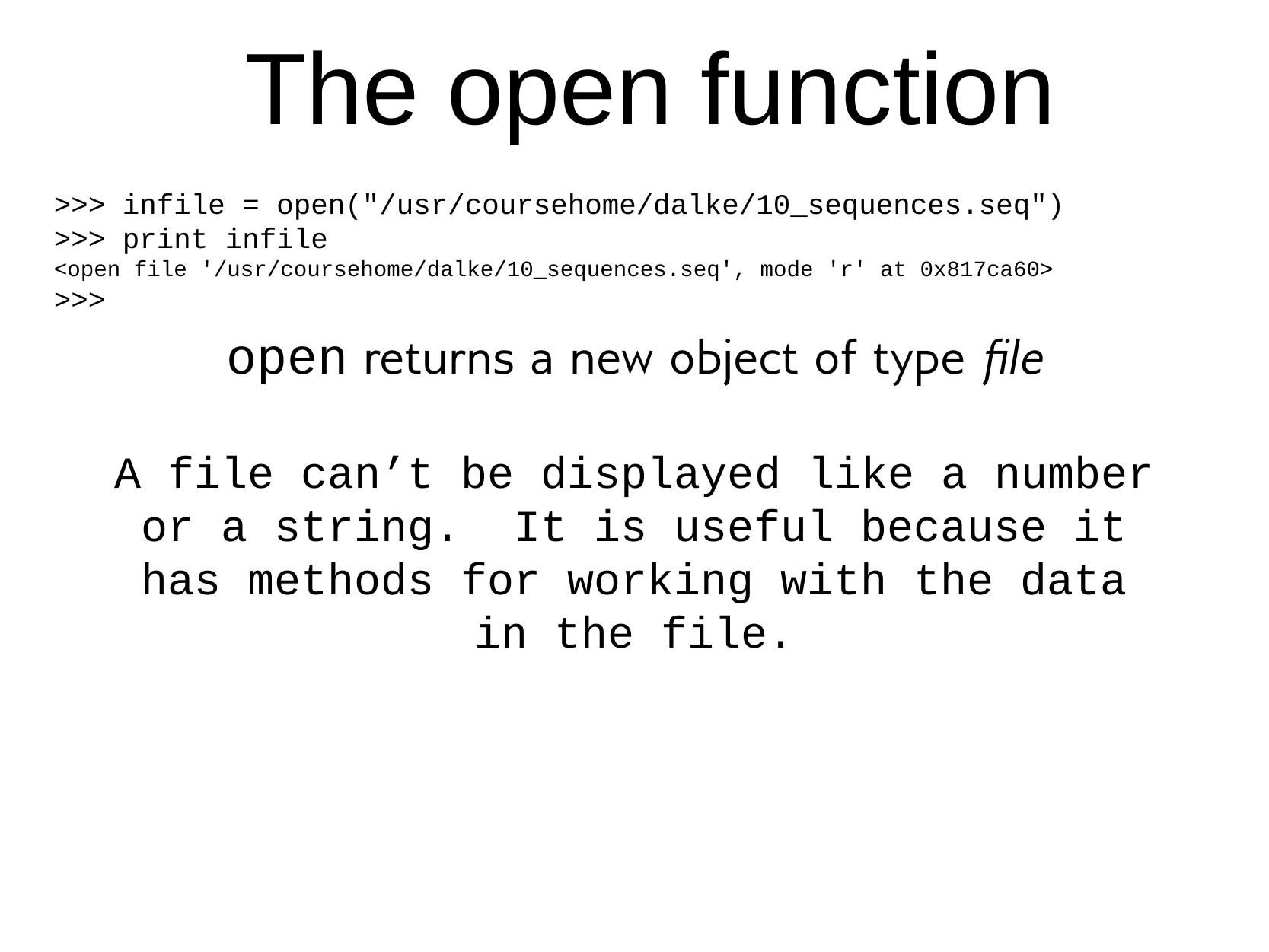

# The open function
>>> infile = open("/usr/coursehome/dalke/10_sequences.seq")
>>> print infile
<open file '/usr/coursehome/dalke/10_sequences.seq', mode 'r' at 0x817ca60>
>>>
open returns a new object of type file
A file can’t be displayed like a number or a string.  It is useful because it has methods for working with the data in the file.